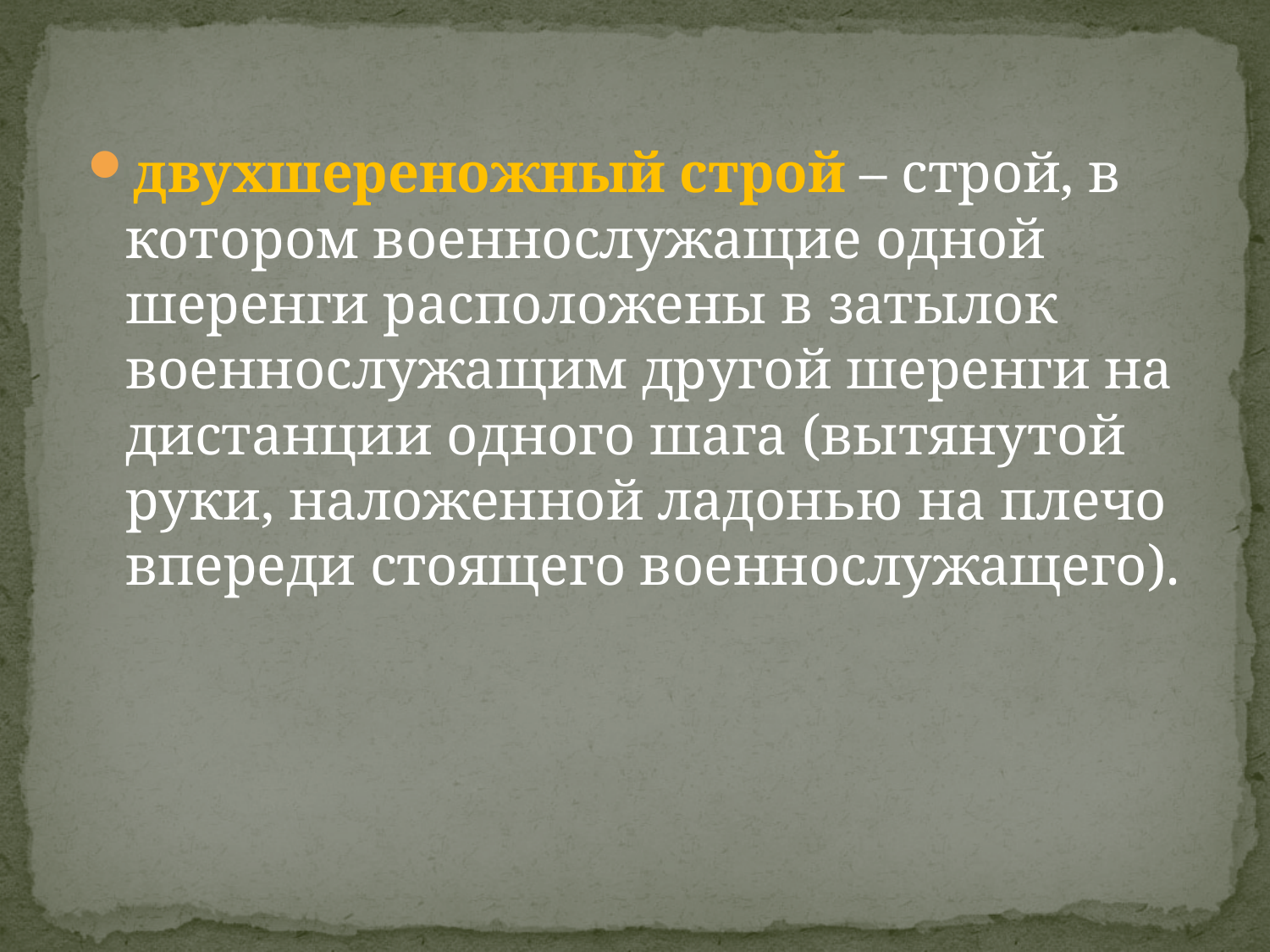

двухшереножный строй – строй, в котором военнослужащие одной шеренги расположены в затылок военнослужащим другой шеренги на дистанции одного шага (вытянутой руки, наложенной ладонью на плечо впереди стоящего военнослужащего).